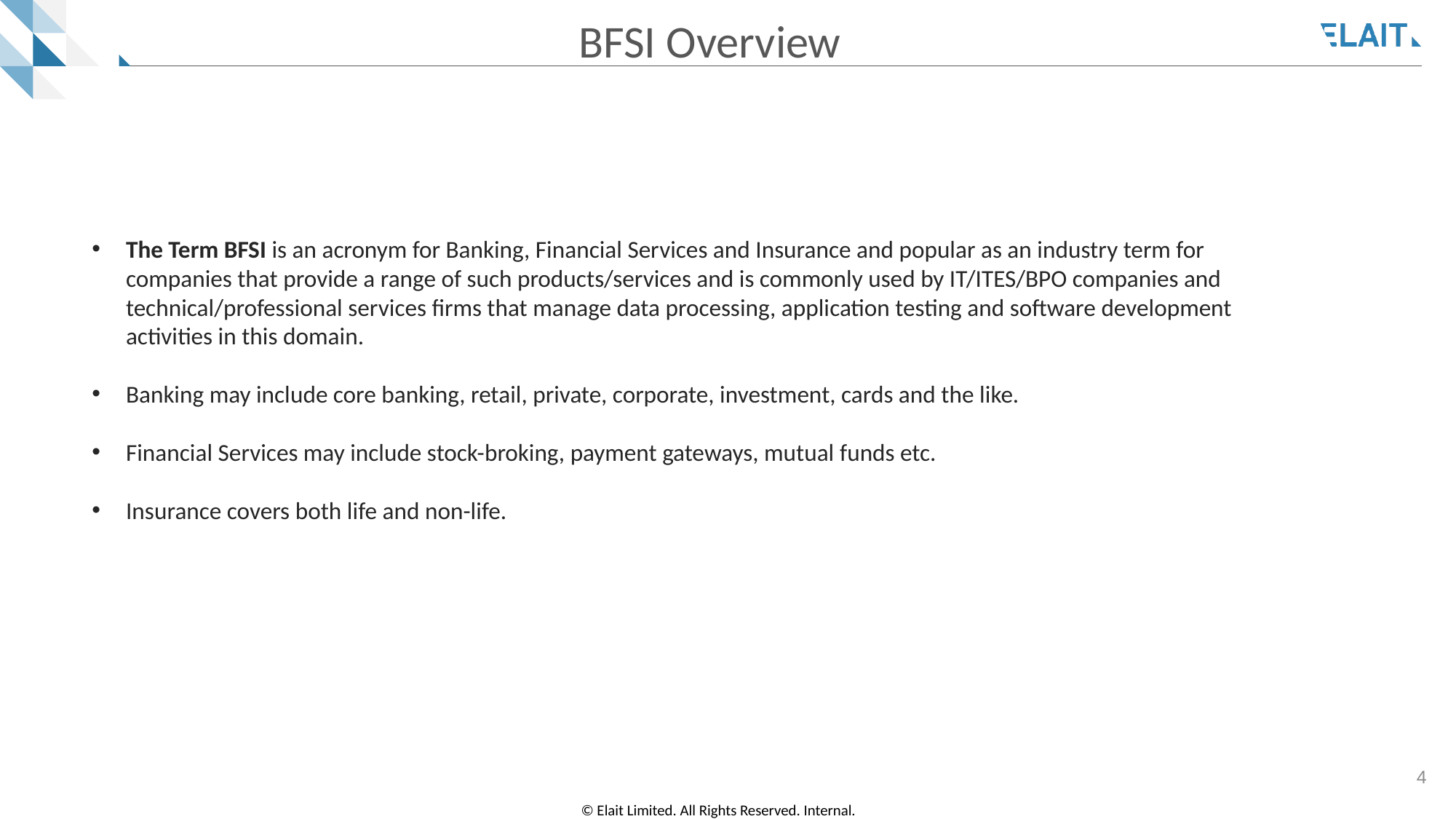

# BFSI Overview
The Term BFSI is an acronym for Banking, Financial Services and Insurance and popular as an industry term for companies that provide a range of such products/services and is commonly used by IT/ITES/BPO companies and technical/professional services firms that manage data processing, application testing and software development activities in this domain.

Banking may include core banking, retail, private, corporate, investment, cards and the like.

Financial Services may include stock-broking, payment gateways, mutual funds etc.

Insurance covers both life and non-life.